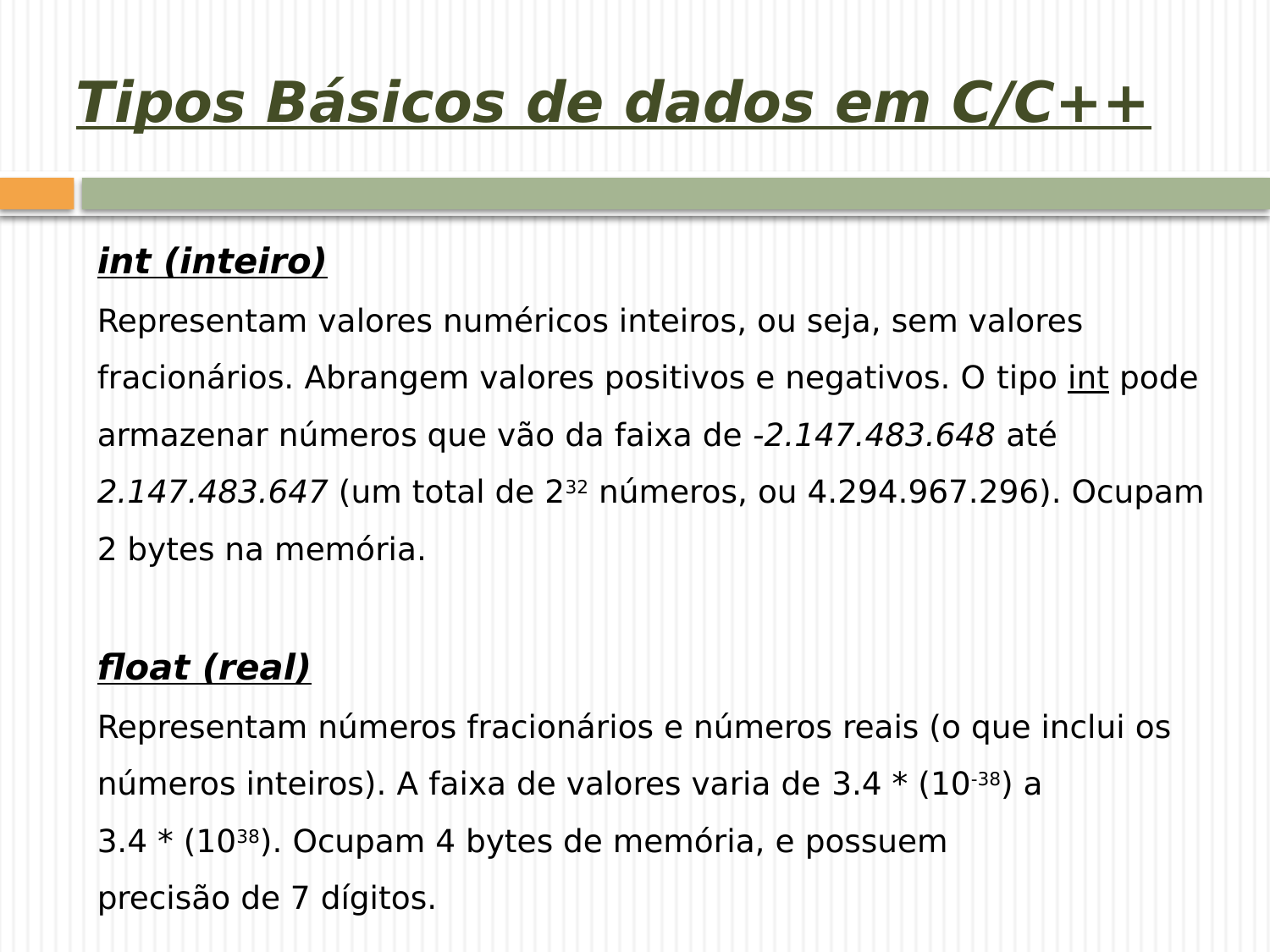

# Tipos Básicos de dados em C/C++
int (inteiro)
Representam valores numéricos inteiros, ou seja, sem valores fracionários. Abrangem valores positivos e negativos. O tipo int pode armazenar números que vão da faixa de -2.147.483.648 até 2.147.483.647 (um total de 232 números, ou 4.294.967.296). Ocupam 2 bytes na memória.

float (real)
Representam números fracionários e números reais (o que inclui os números inteiros). A faixa de valores varia de 3.4 * (10-38) a
3.4 * (1038). Ocupam 4 bytes de memória, e possuem
precisão de 7 dígitos.